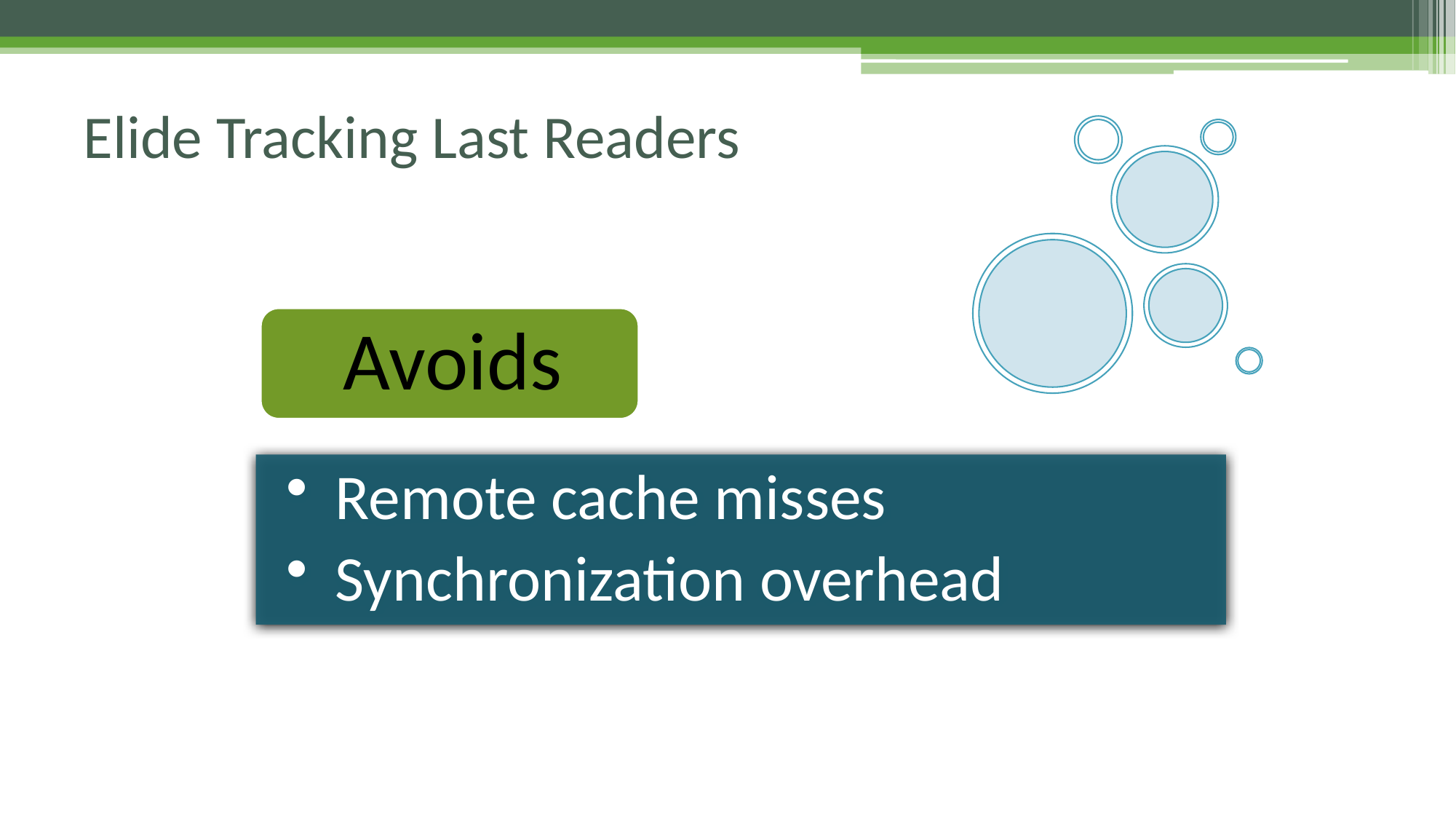

# Elide Tracking Last Readers

Avoids
 Remote cache misses
 Synchronization overhead